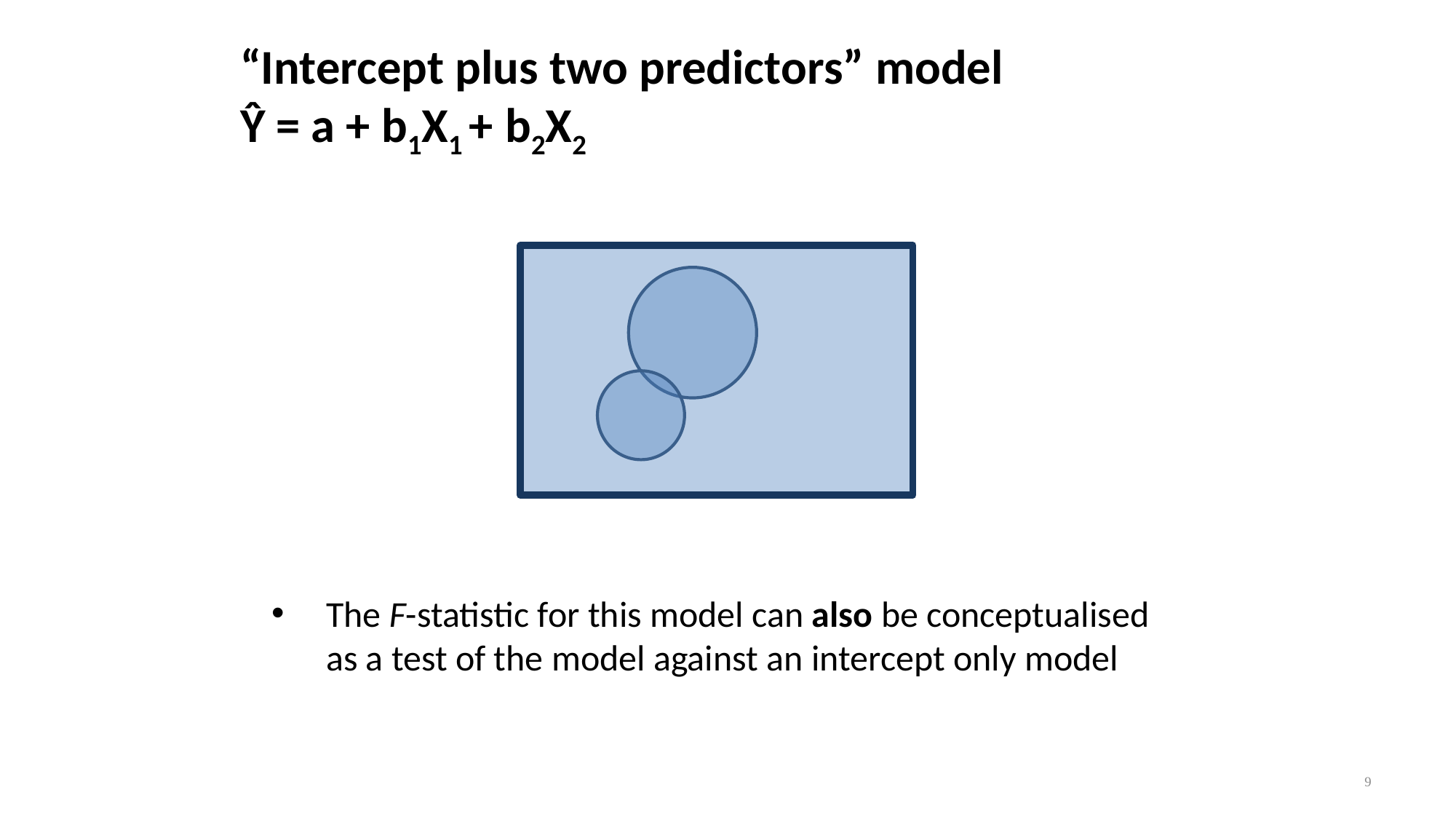

“Intercept plus two predictors” model
Ŷ = a + b1X1 + b2X2

The F-statistic for this model can also be conceptualised as a test of the model against an intercept only model
9